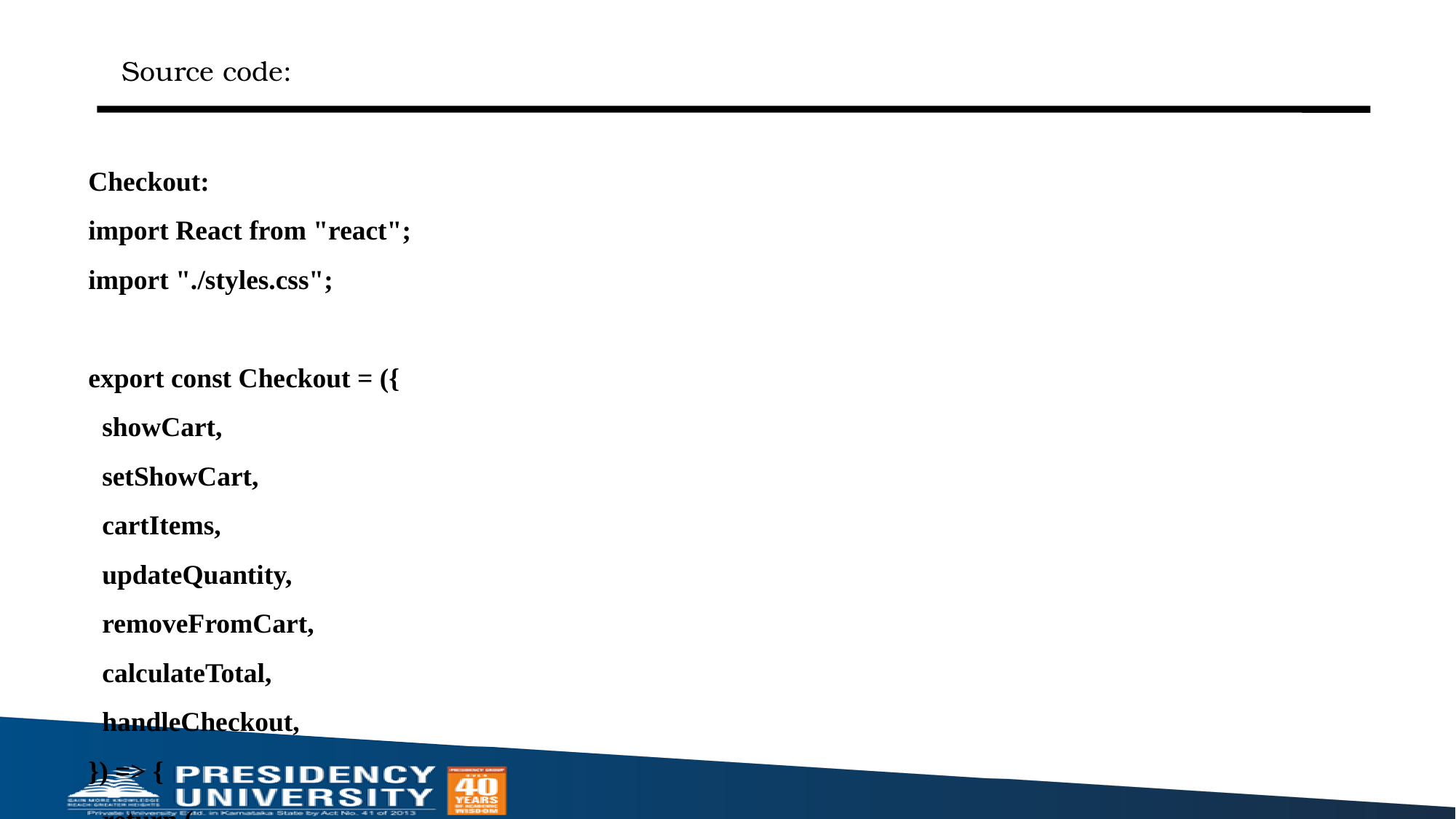

Source code:
Checkout:
import React from "react";
import "./styles.css";

export const Checkout = ({
  showCart,
  setShowCart,
  cartItems,
  updateQuantity,
  removeFromCart,
  calculateTotal,
  handleCheckout,
}) => {
  return (
    <>
      {showCart ? (
        <div className="cart-menu">
          <div className="cart-container">
            <div className="cart-header">
              <h2>Shopping Cart</h2>
              <button onClick={() => setShowCart(false)} className="cancel-button">